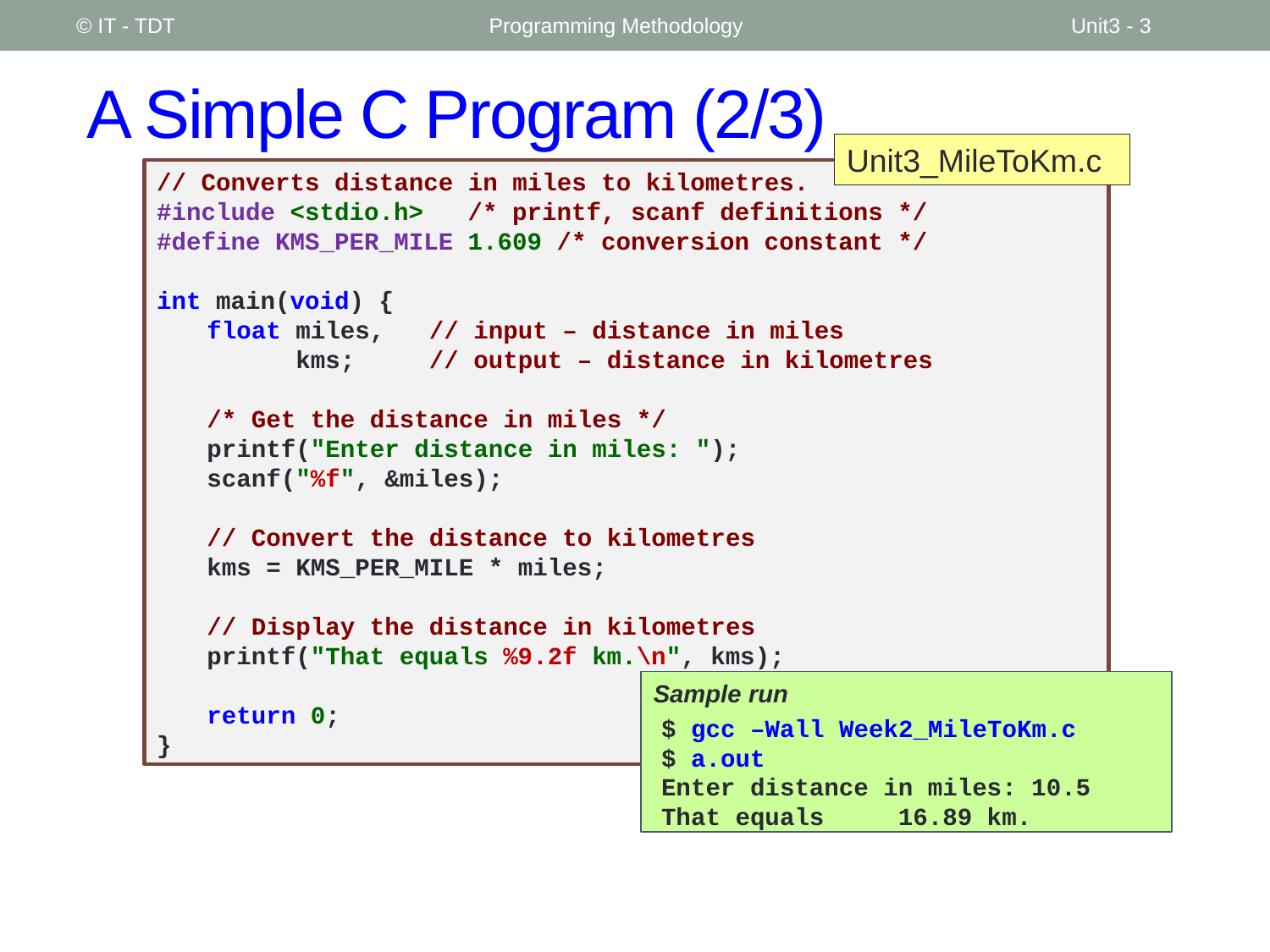

© IT - TDT
Programming Methodology
Unit3 - 3
# A Simple C Program (2/3)
Unit3_MileToKm.c
// Converts distance in miles to kilometres.
#include <stdio.h>   /* printf, scanf definitions */
#define KMS_PER_MILE 1.609 /* conversion constant */

int main(void) {
	float miles,   // input – distance in miles
	      kms;     // output – distance in kilometres

	/* Get the distance in miles */
	printf("Enter distance in miles: ");
	scanf("%f", &miles);

	// Convert the distance to kilometres
	kms = KMS_PER_MILE * miles;

	// Display the distance in kilometres
	printf("That equals %9.2f km.\n", kms);

	return 0;
}
Sample run

$ gcc –Wall Week2_MileToKm.c
$ a.out
Enter distance in miles: 10.5
That equals     16.89 km.